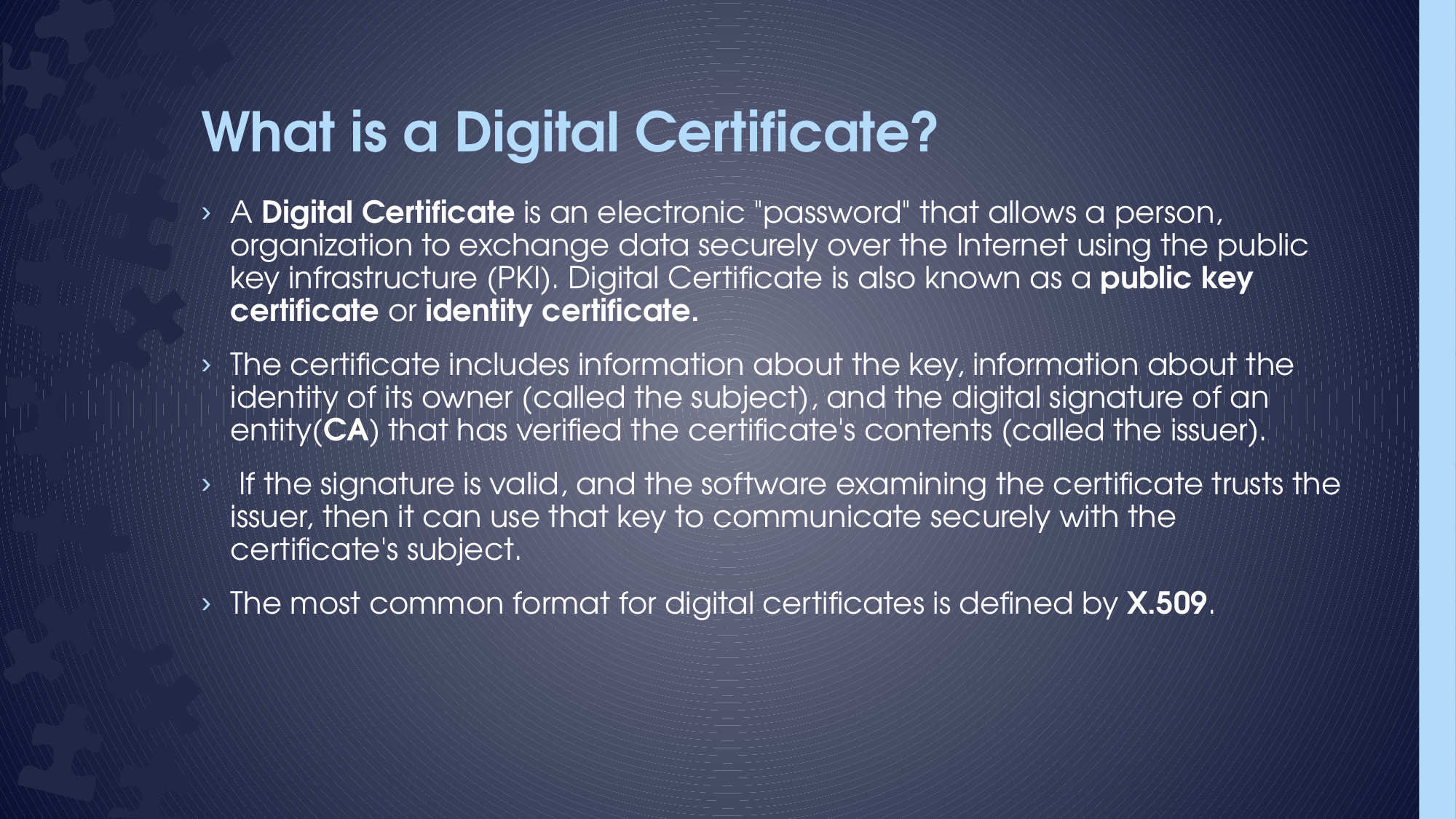

# What is a Digital Certificate?
A Digital Certificate is an electronic "password" that allows a person, organization to exchange data securely over the Internet using the public key infrastructure (PKI). Digital Certificate is also known as a public key certificate or identity certificate.
The certificate includes information about the key, information about the identity of its owner (called the subject), and the digital signature of an entity(CA) that has verified the certificate's contents (called the issuer).
 If the signature is valid, and the software examining the certificate trusts the issuer, then it can use that key to communicate securely with the certificate's subject.
The most common format for digital certificates is defined by X.509.